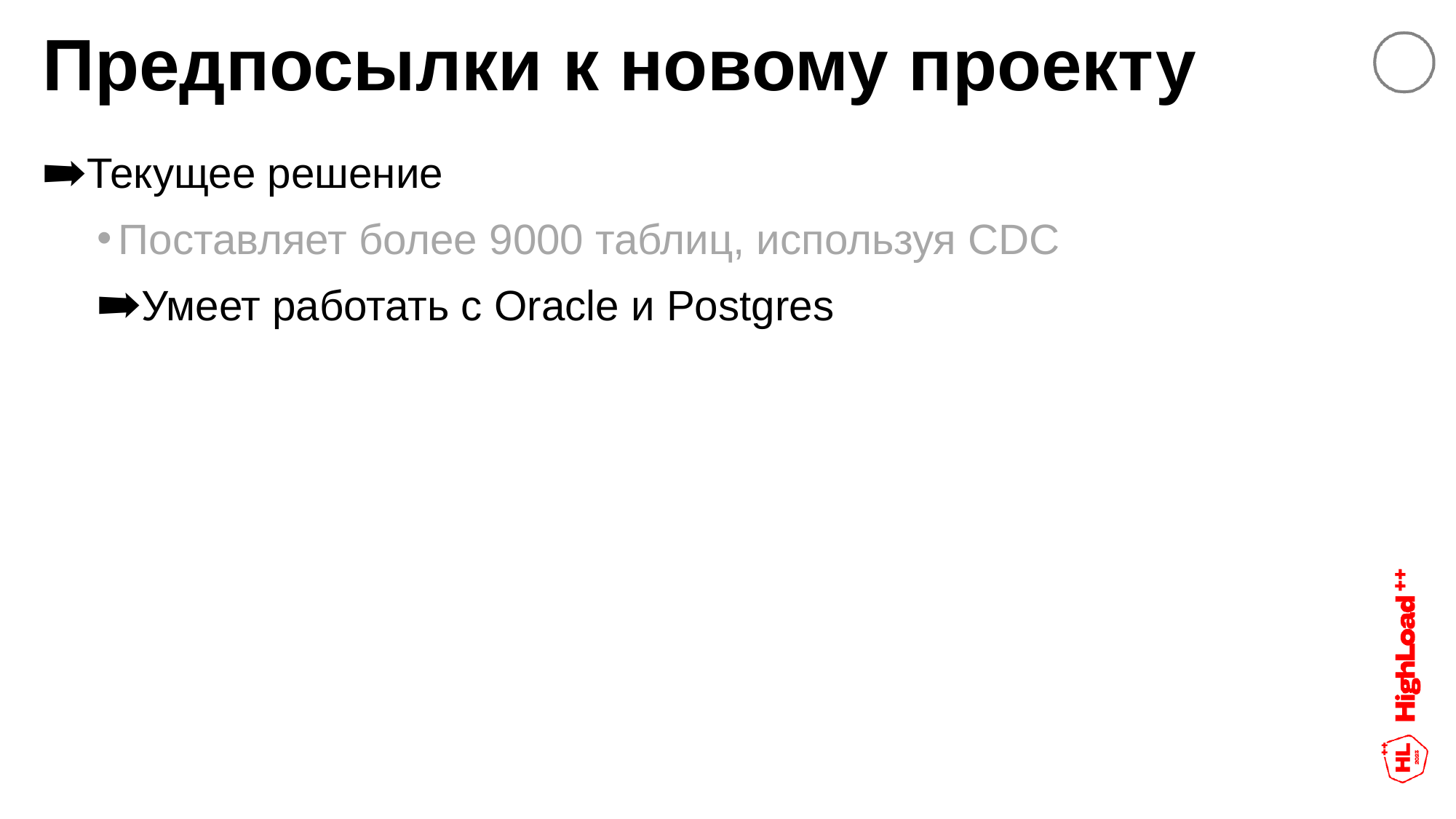

# Предпосылки к новому проекту
10
Текущее решение
Поставляет более 9000 таблиц, используя CDC
Умеет работать с Oracle и Postgres